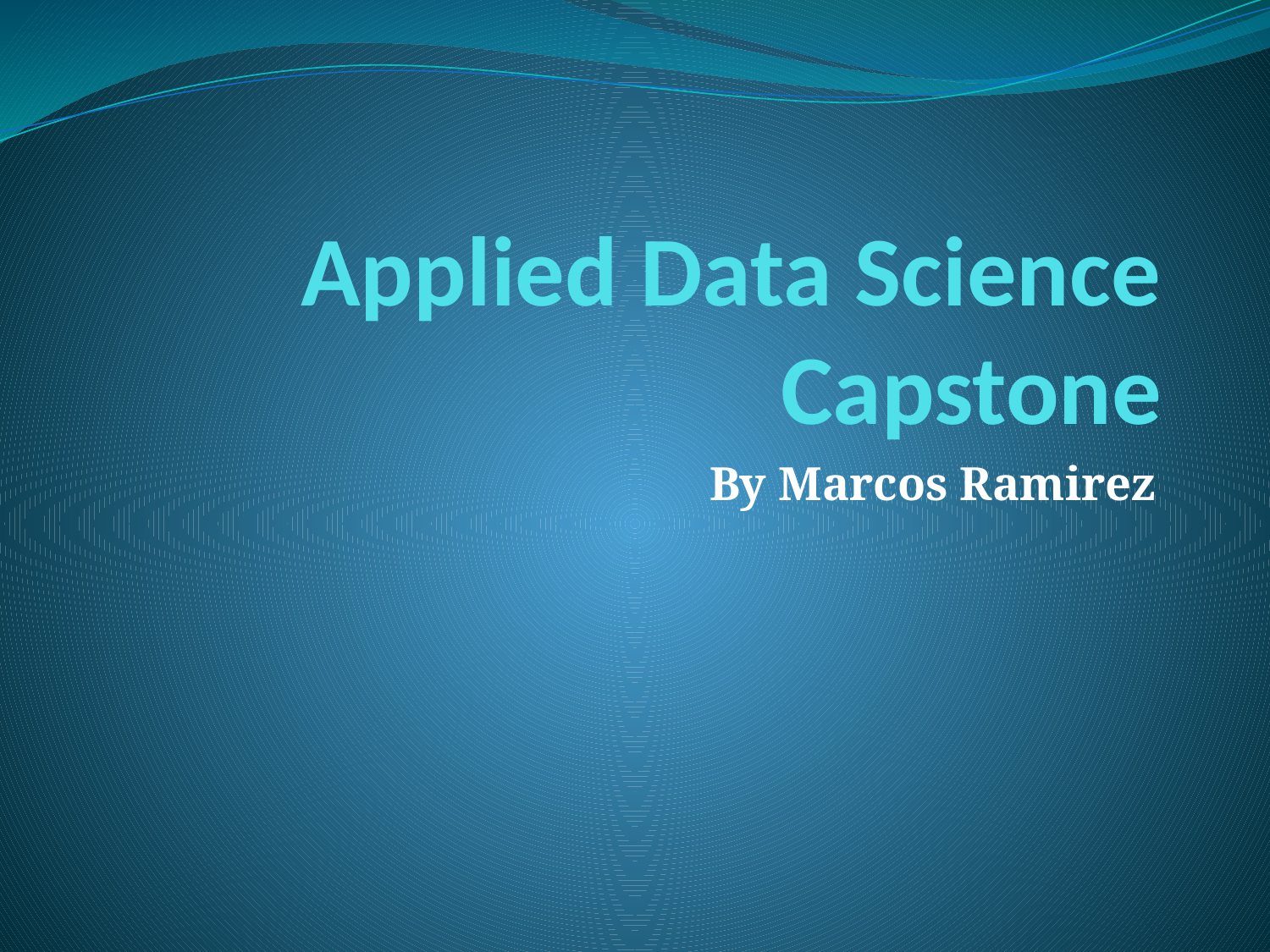

# Applied Data Science Capstone
By Marcos Ramirez